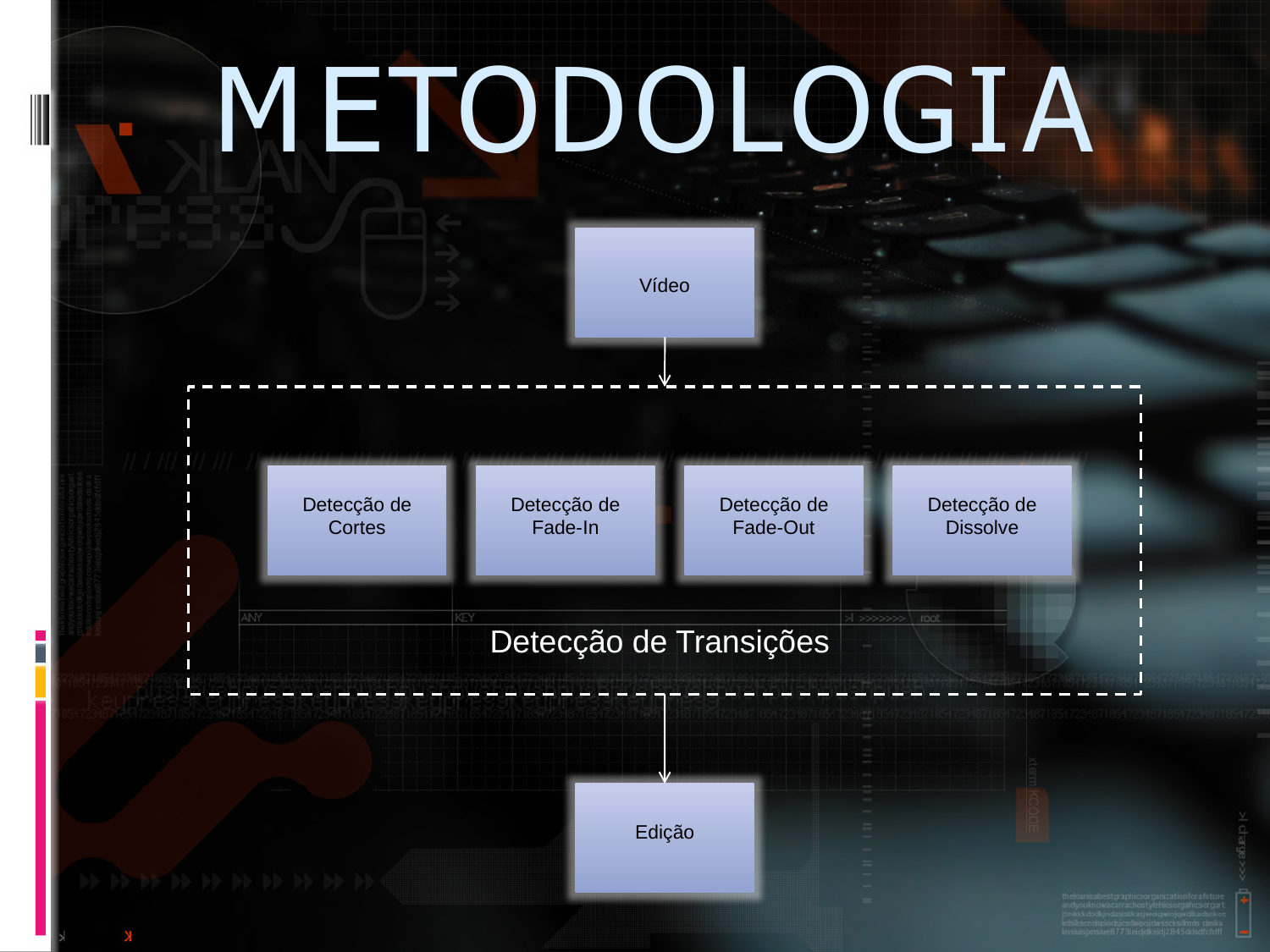

# Metodologia

Vídeo

Detecção de Cortes

Detecção de Fade-In

Detecção de Fade-Out

Detecção de Dissolve
Detecção de Transições

Edição